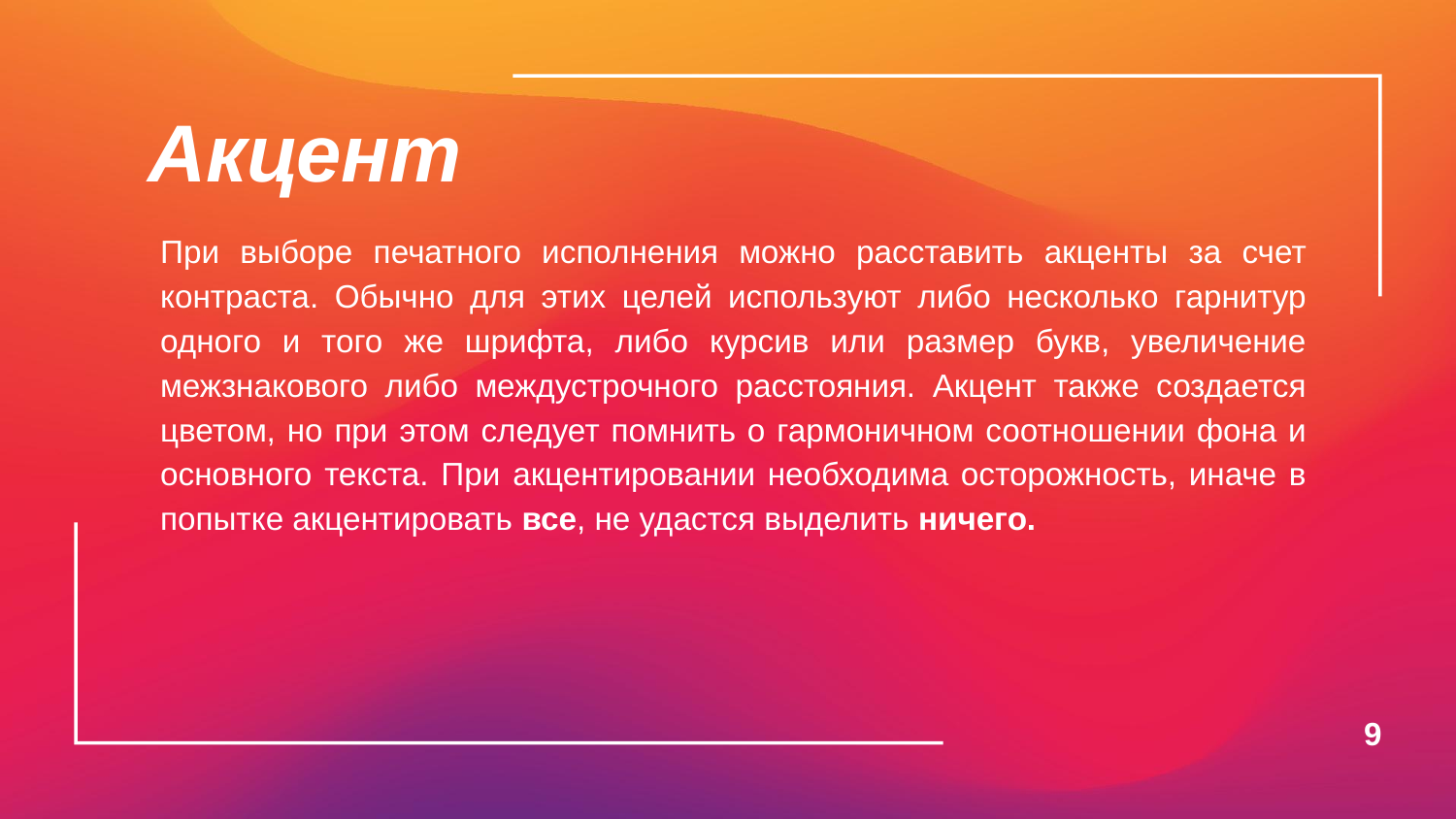

# Акцент
При выборе печатного исполнения можно расставить акценты за счет контраста. Обычно для этих целей используют либо несколько гарнитур одного и того же шрифта, либо курсив или размер букв, увеличение межзнакового либо междустрочного расстояния. Акцент также создается цветом, но при этом следует помнить о гармоничном соотношении фона и основного текста. При акцентировании необходима осторожность, иначе в попытке акцентировать все, не удастся выделить ничего.

9